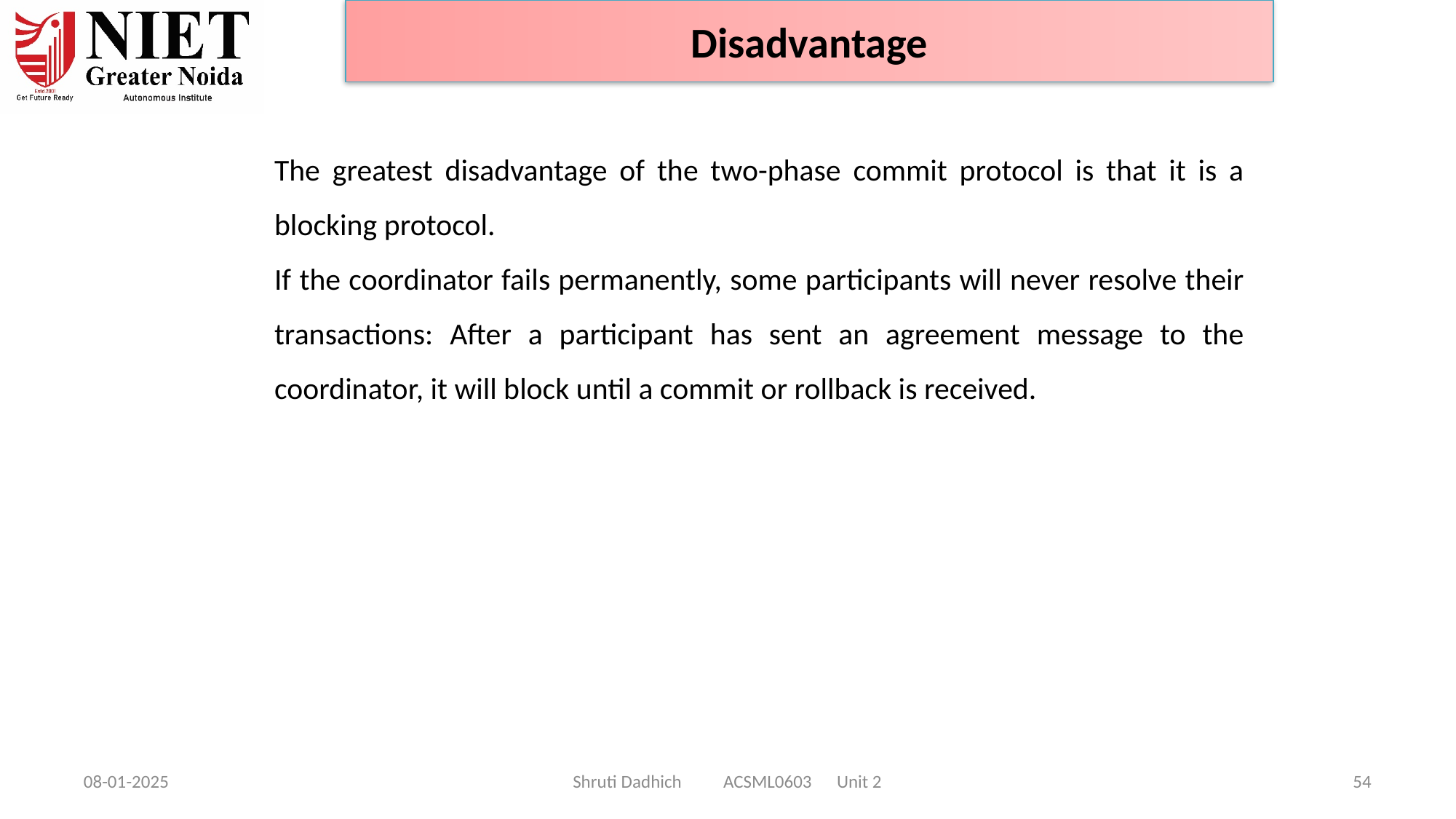

Disadvantage
The greatest disadvantage of the two-phase commit protocol is that it is a blocking protocol.
If the coordinator fails permanently, some participants will never resolve their transactions: After a participant has sent an agreement message to the coordinator, it will block until a commit or rollback is received.

08-01-2025
Shruti Dadhich          ACSML0603      Unit 2
54